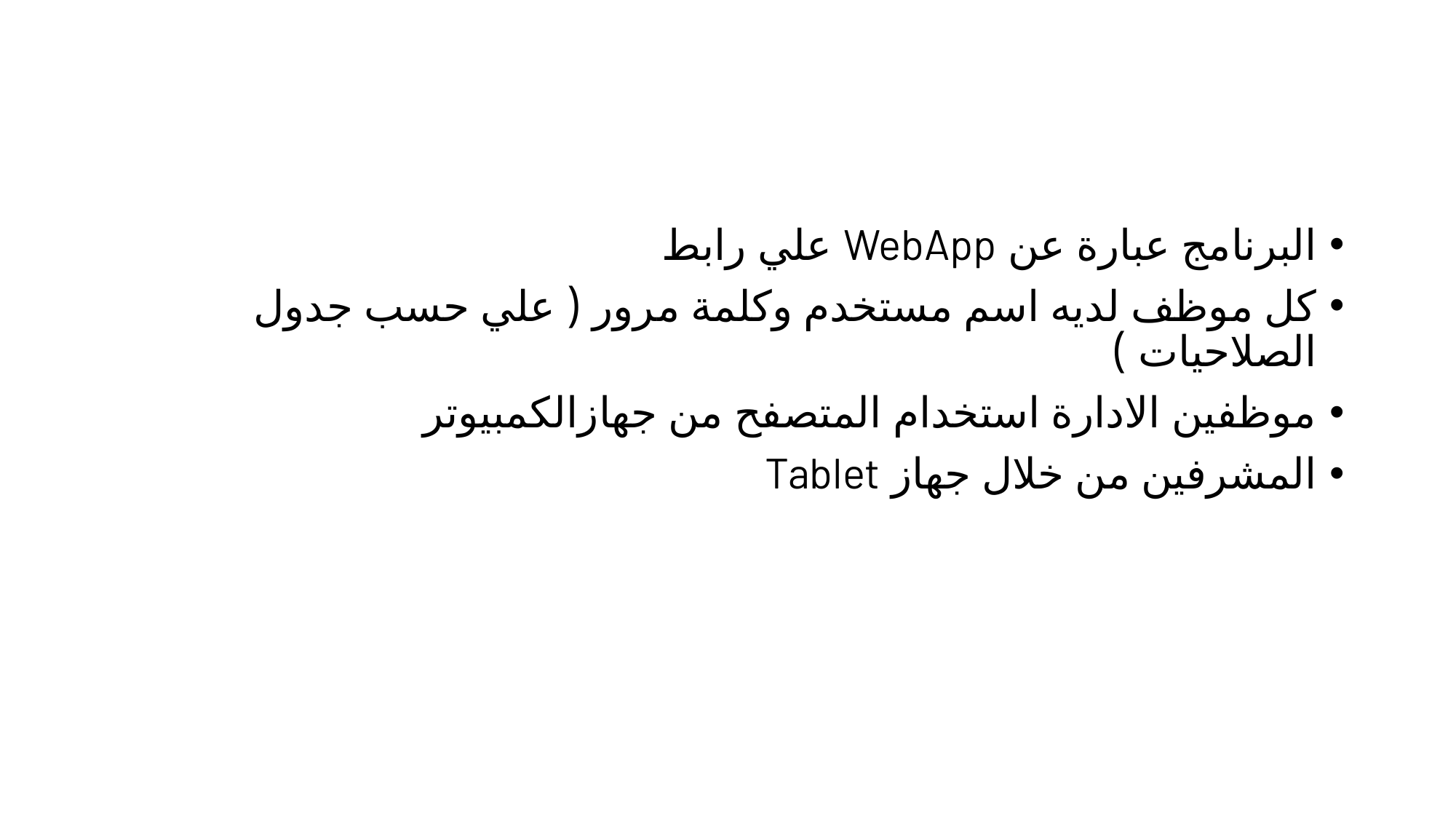

#
البرنامج عبارة عن WebApp علي رابط
كل موظف لديه اسم مستخدم وكلمة مرور ( علي حسب جدول الصلاحيات )
موظفين الادارة استخدام المتصفح من جهازالكمبيوتر
المشرفين من خلال جهاز Tablet